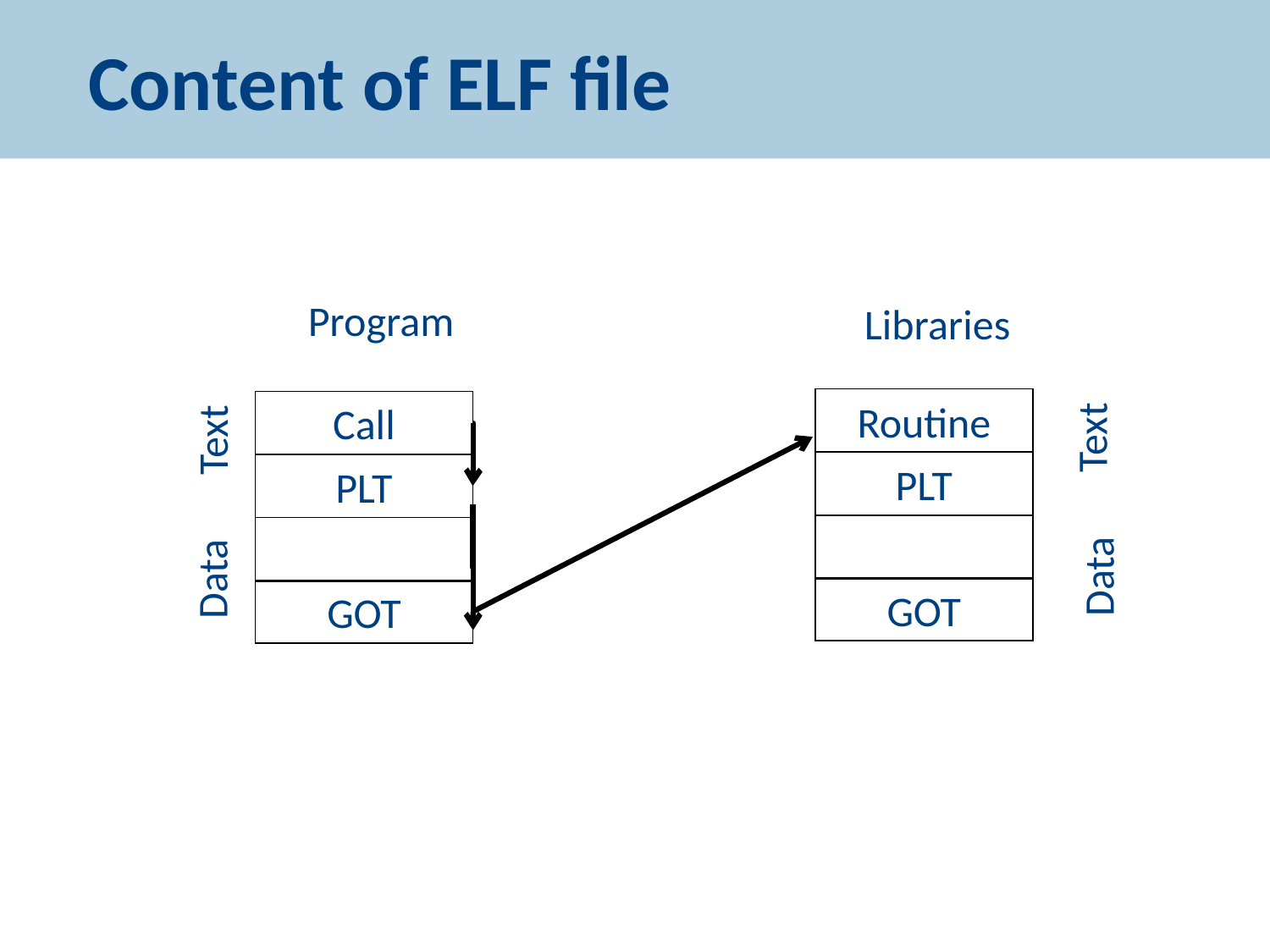

# Content of ELF file
Program
Libraries
Routine
Call
Text
Text
PLT
PLT

Data
Data
GOT
GOT